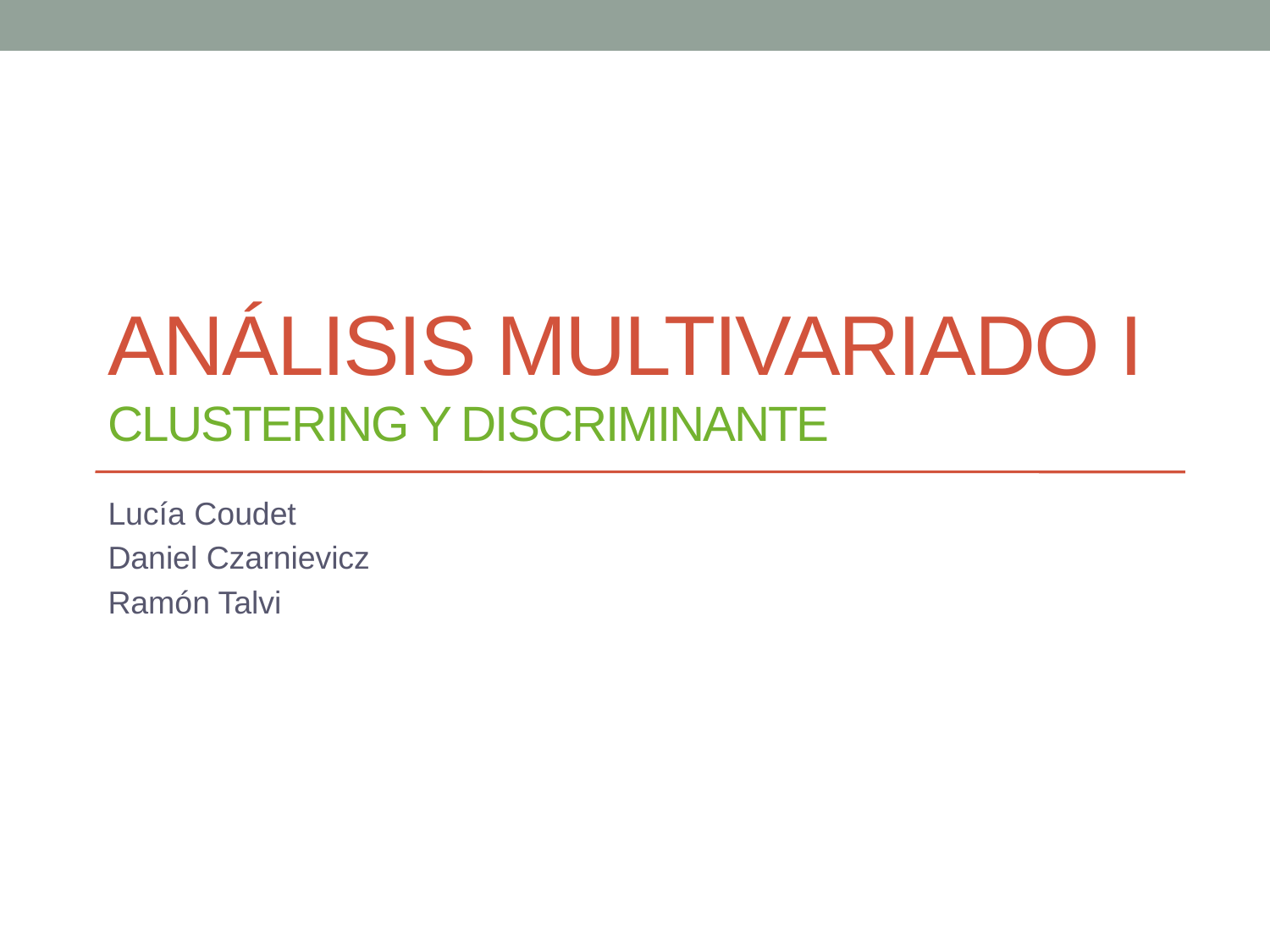

# Análisis multivariado i Clustering y discriminante
Lucía Coudet
Daniel Czarnievicz
Ramón Talvi